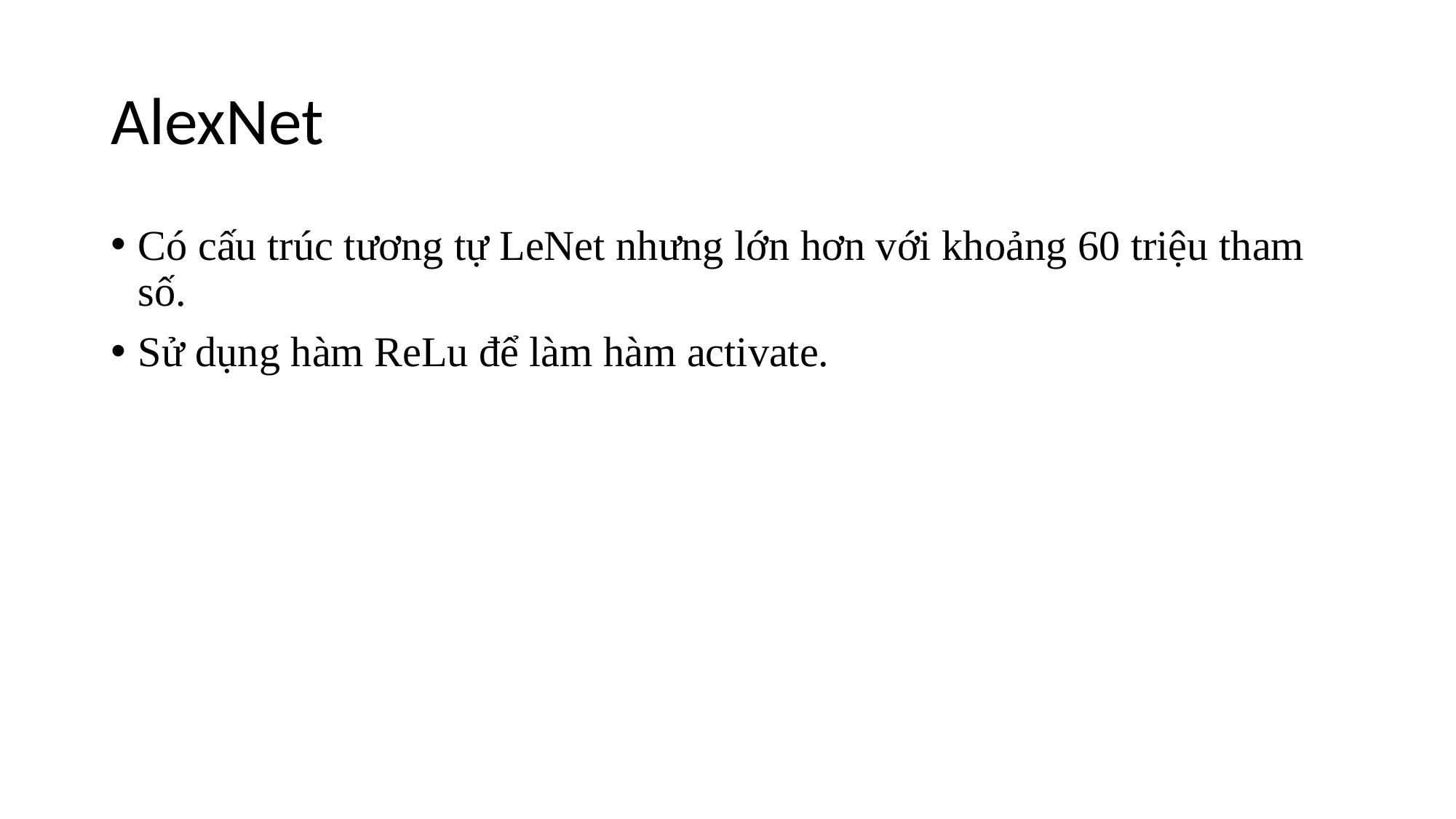

# AlexNet
Có cấu trúc tương tự LeNet nhưng lớn hơn với khoảng 60 triệu tham số.
Sử dụng hàm ReLu để làm hàm activate.